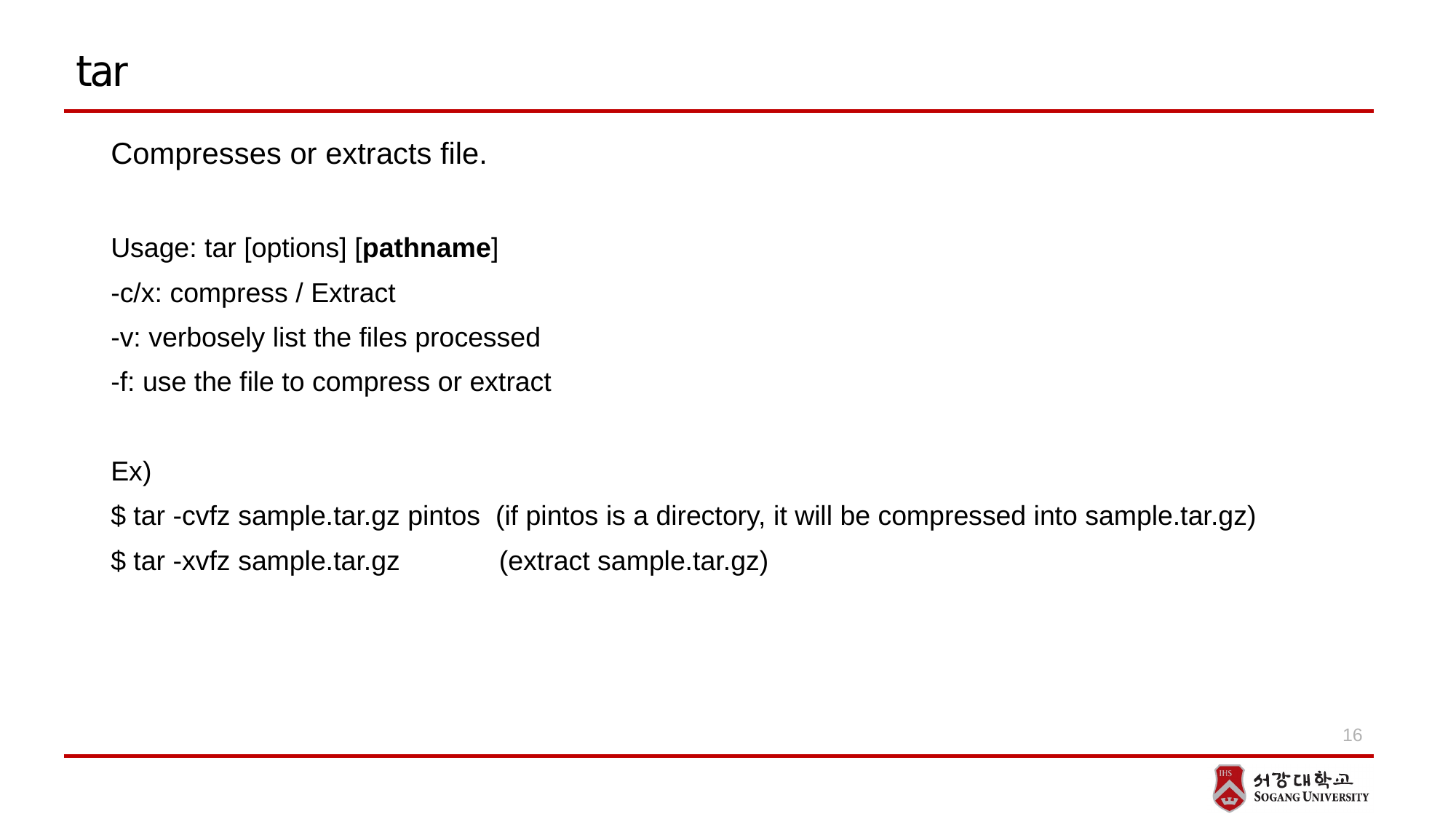

# tar
Compresses or extracts file.

Usage: tar [options] [pathname]
-c/x: compress / Extract
-v: verbosely list the files processed
-f: use the file to compress or extract

Ex)
$ tar -cvfz sample.tar.gz pintos  (if pintos is a directory, it will be compressed into sample.tar.gz)
$ tar -xvfz sample.tar.gz	        (extract sample.tar.gz)

16